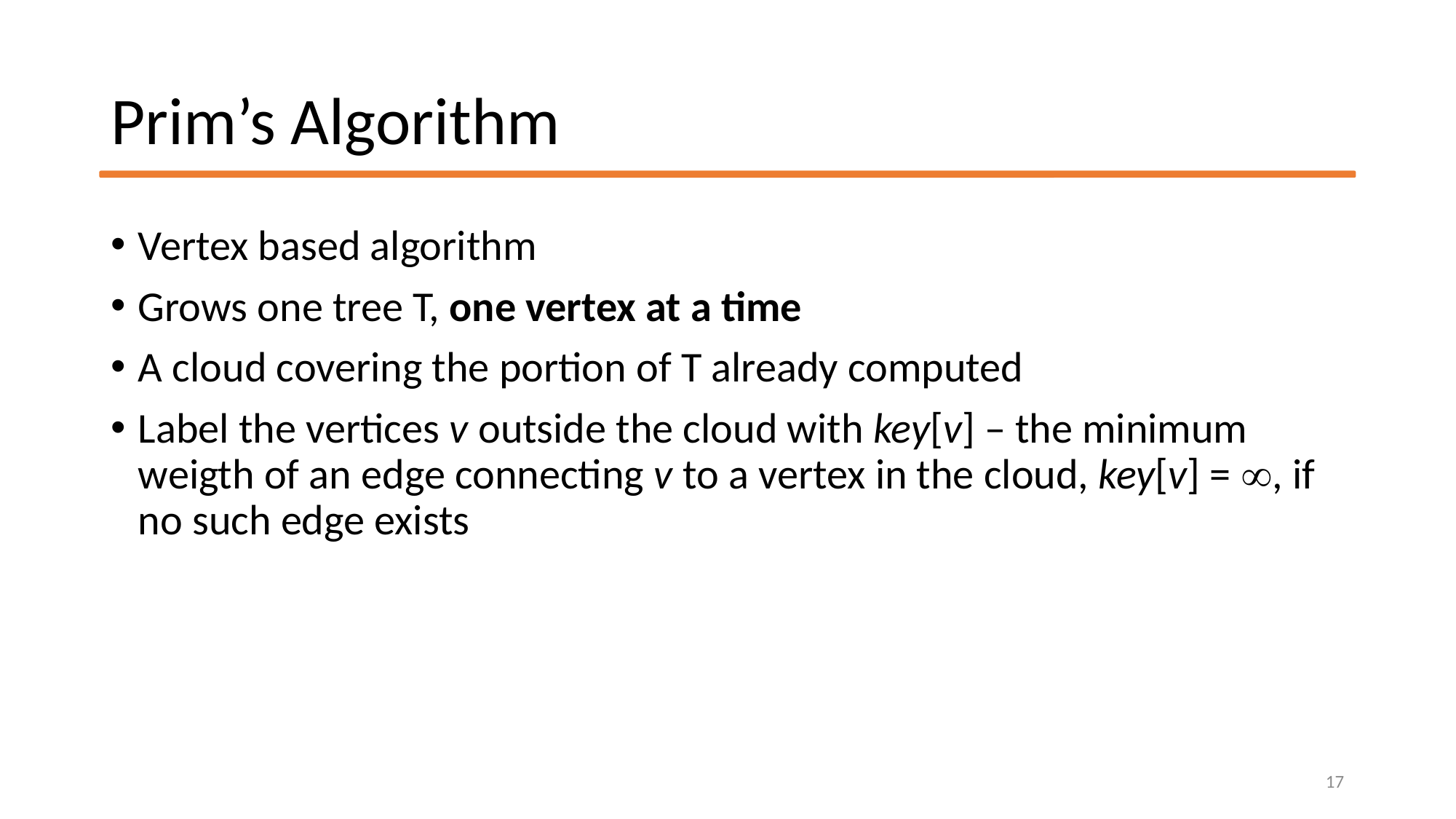

# Prim’s Algorithm
Vertex based algorithm
Grows one tree T, one vertex at a time
A cloud covering the portion of T already computed
Label the vertices v outside the cloud with key[v] – the minimum weigth of an edge connecting v to a vertex in the cloud, key[v] = ∞, if no such edge exists
17